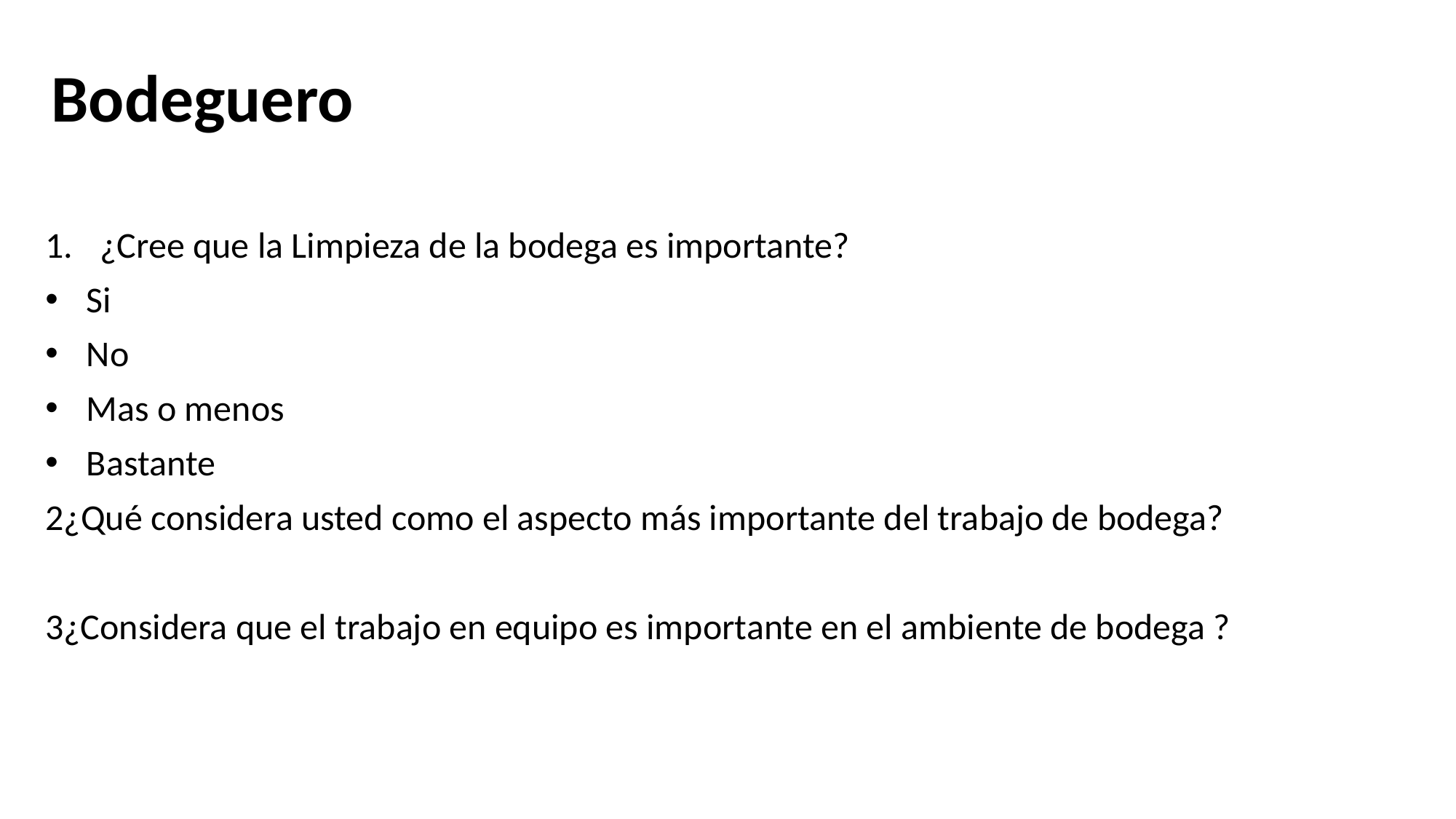

# Bodeguero
¿Cree que la Limpieza de la bodega es importante?
Si
No
Mas o menos
Bastante
2¿Qué considera usted como el aspecto más importante del trabajo de bodega?

3¿Considera que el trabajo en equipo es importante en el ambiente de bodega ?